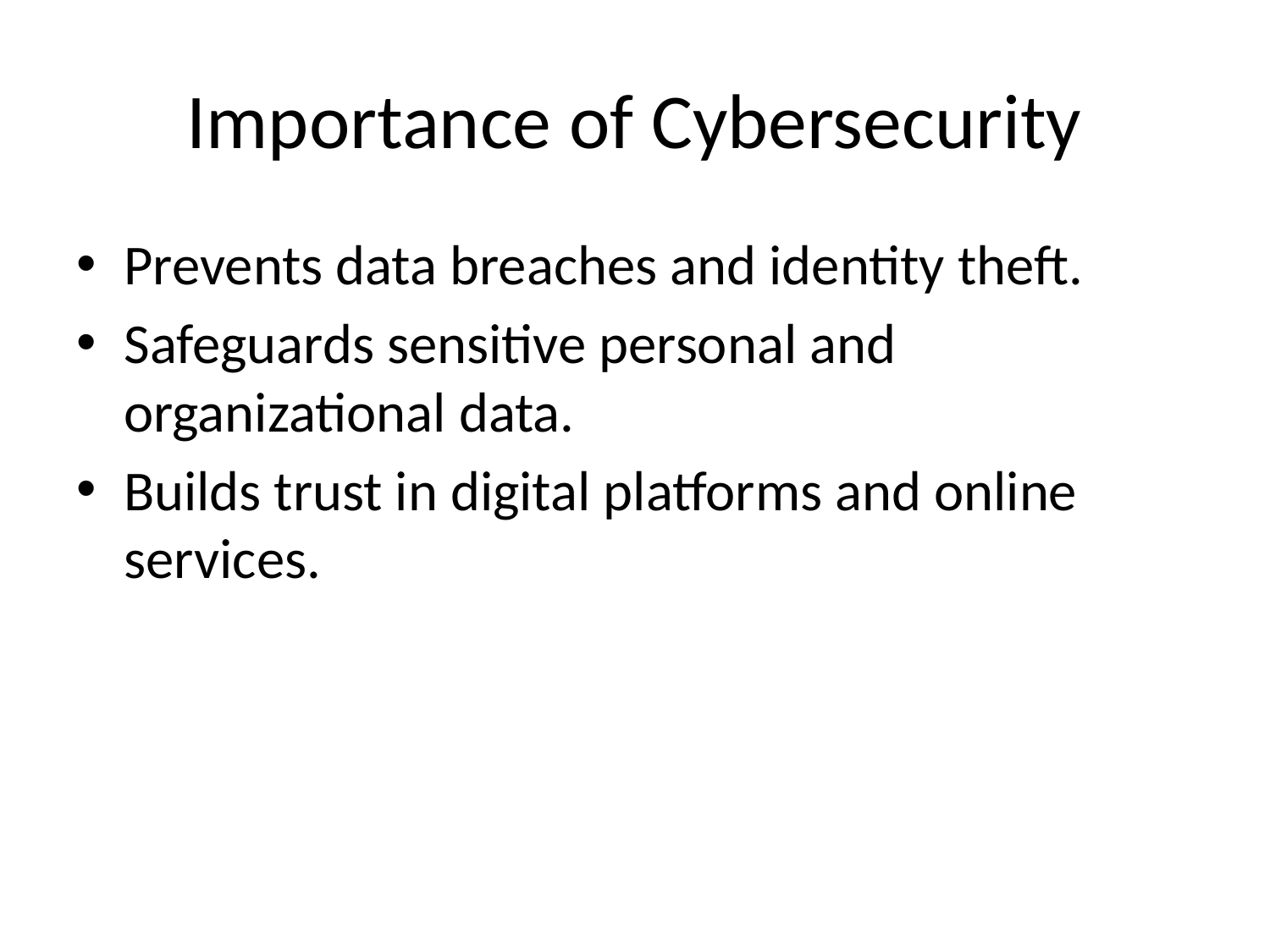

# Importance of Cybersecurity
Prevents data breaches and identity theft.
Safeguards sensitive personal and organizational data.
Builds trust in digital platforms and online services.